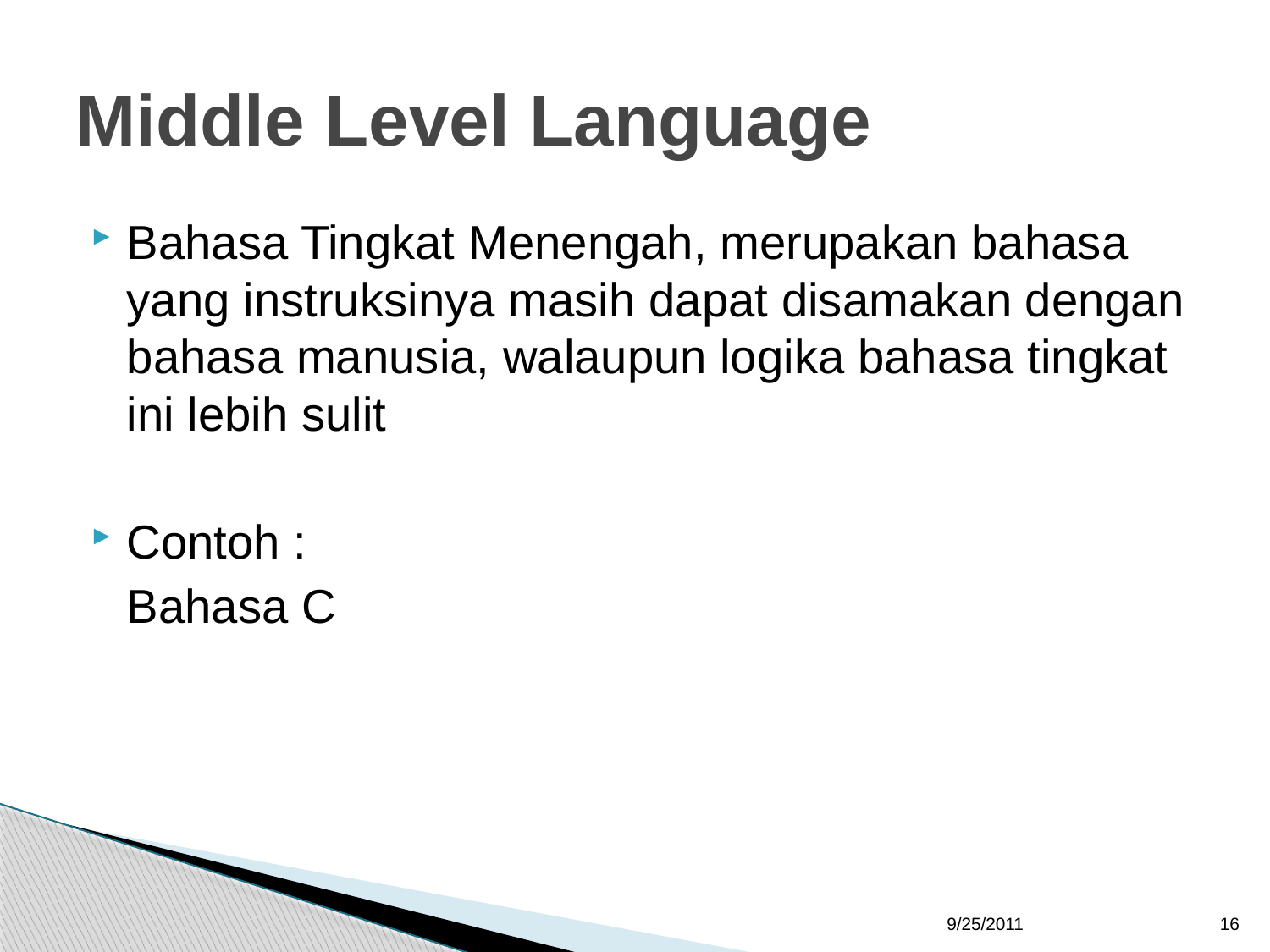

# Middle Level Language
Bahasa Tingkat Menengah, merupakan bahasa yang instruksinya masih dapat disamakan dengan bahasa manusia, walaupun logika bahasa tingkat ini lebih sulit

Contoh :
	Bahasa C
9/25/2011
16